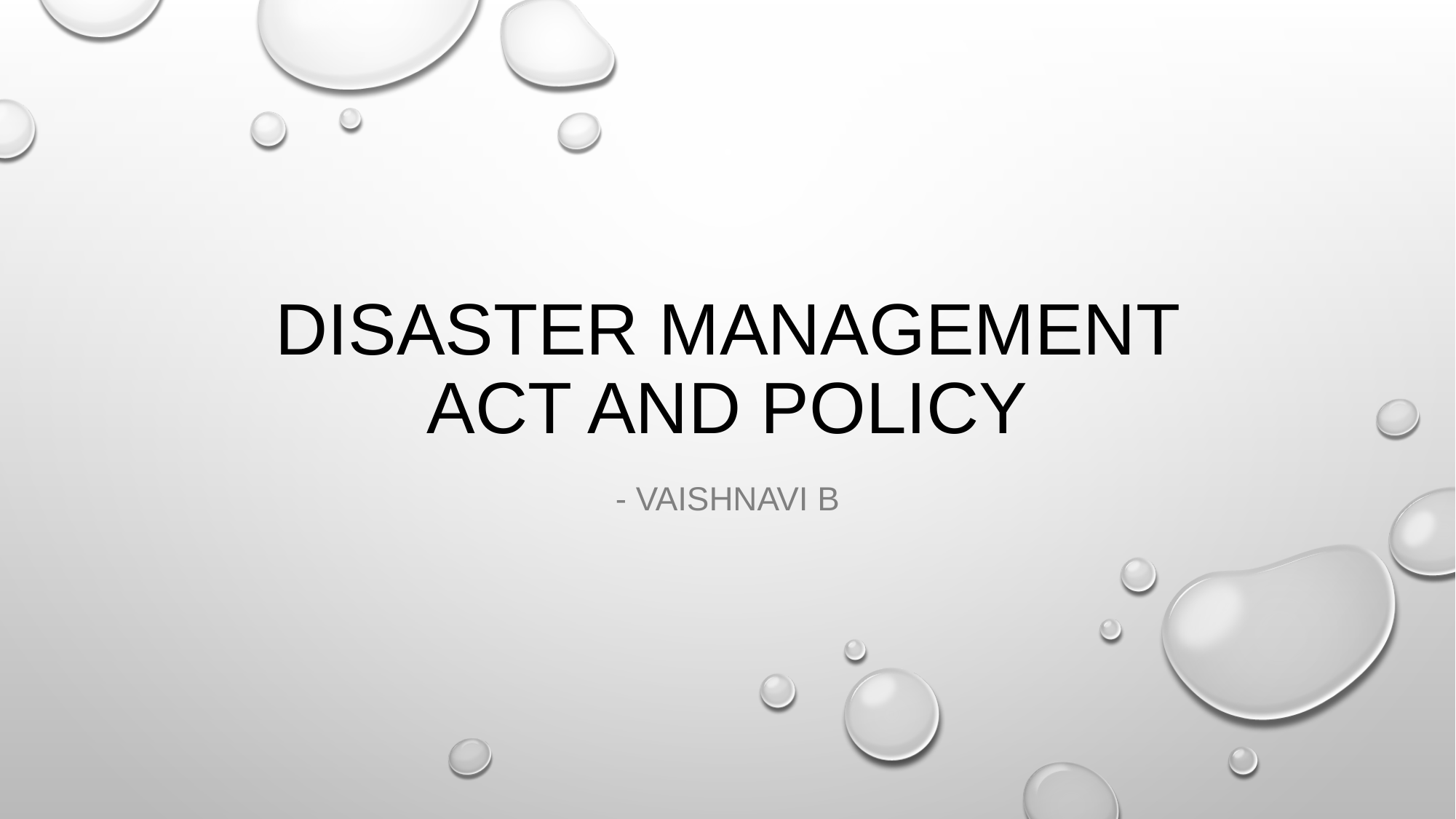

# DISASTER MANAGEMENT ACT AND POLICY
- VAISHNAVI b